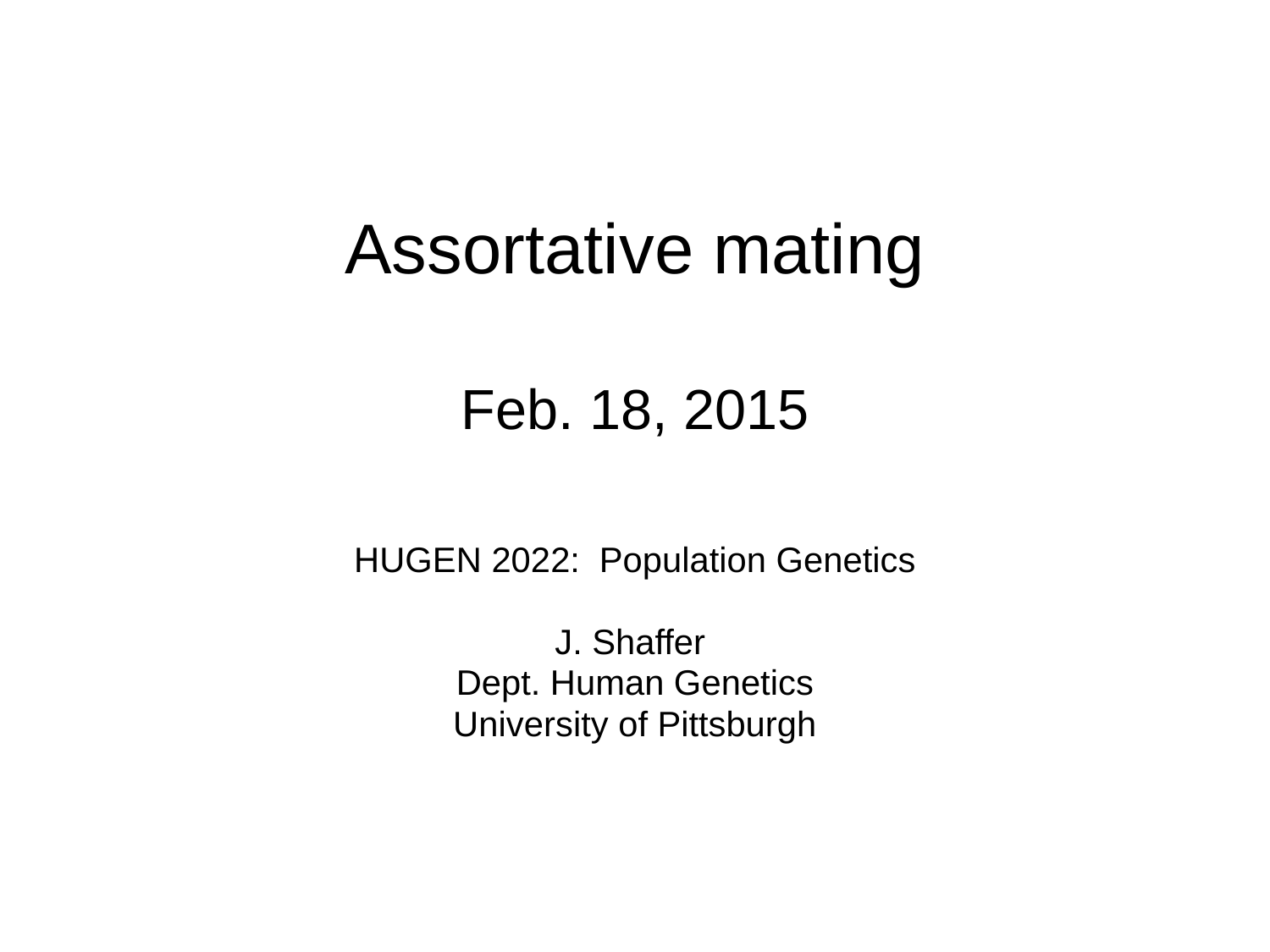

# Assortative mating Feb. 18, 2015
HUGEN 2022:  Population Genetics

J. Shaffer
Dept. Human Genetics
University of Pittsburgh